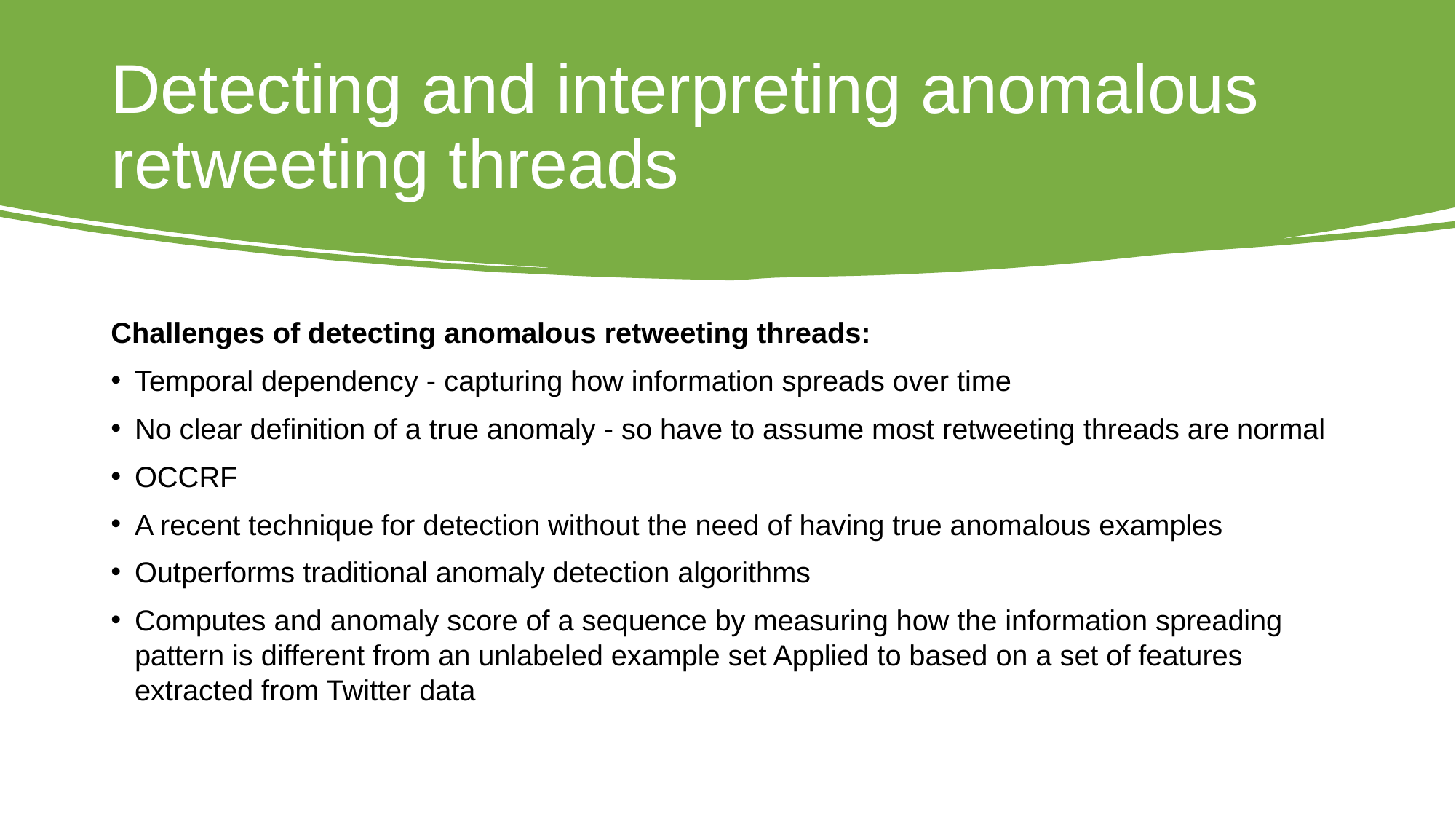

# Detecting and interpreting anomalous retweeting threads
Challenges of detecting anomalous retweeting threads:
Temporal dependency - capturing how information spreads over time
No clear definition of a true anomaly - so have to assume most retweeting threads are normal
OCCRF
A recent technique for detection without the need of having true anomalous examples
Outperforms traditional anomaly detection algorithms
Computes and anomaly score of a sequence by measuring how the information spreading pattern is different from an unlabeled example set Applied to based on a set of features extracted from Twitter data